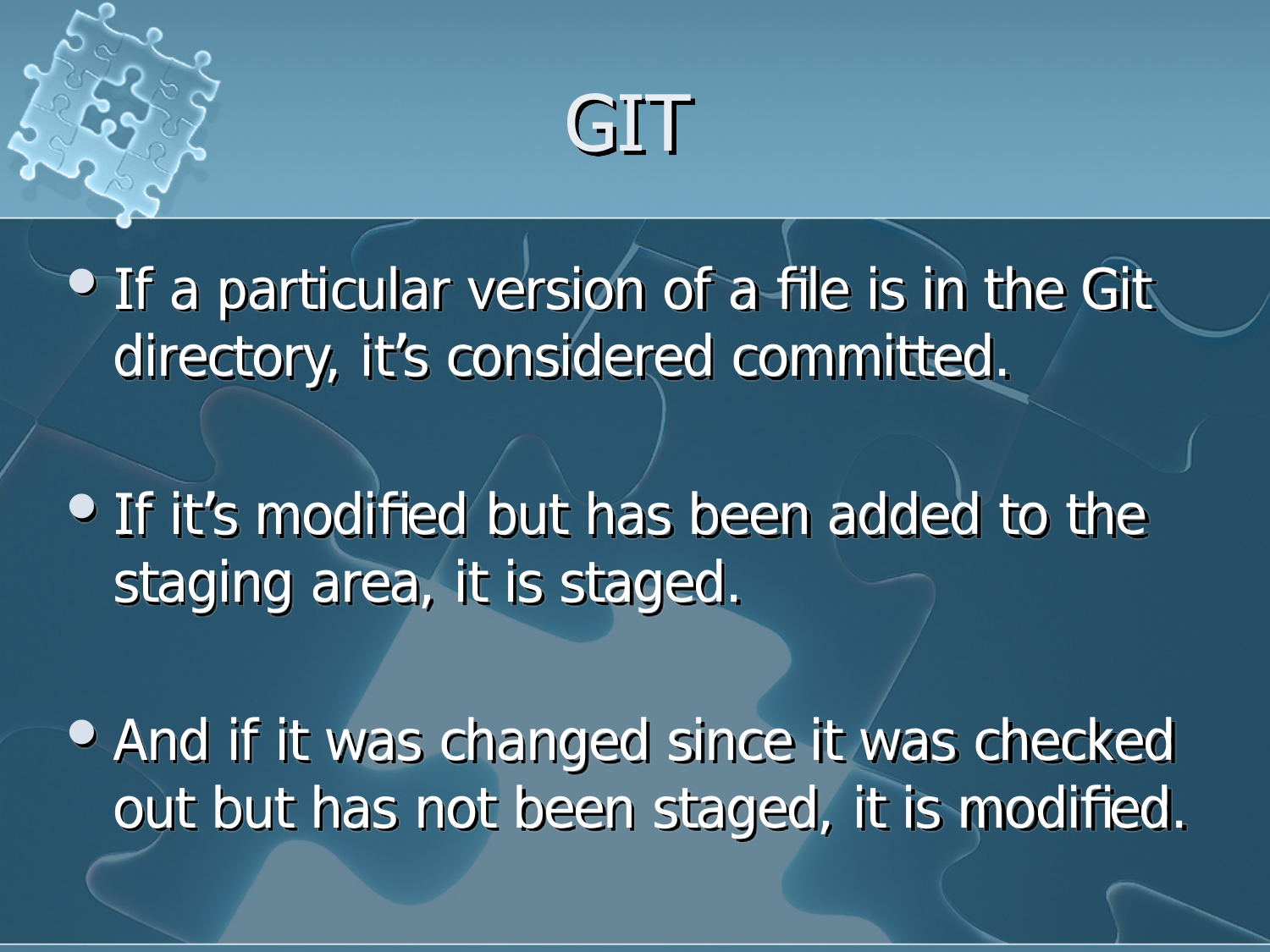

# GIT
If a particular version of a file is in the Git directory, it’s considered committed.

If it’s modified but has been added to the staging area, it is staged.

And if it was changed since it was checked out but has not been staged, it is modified.